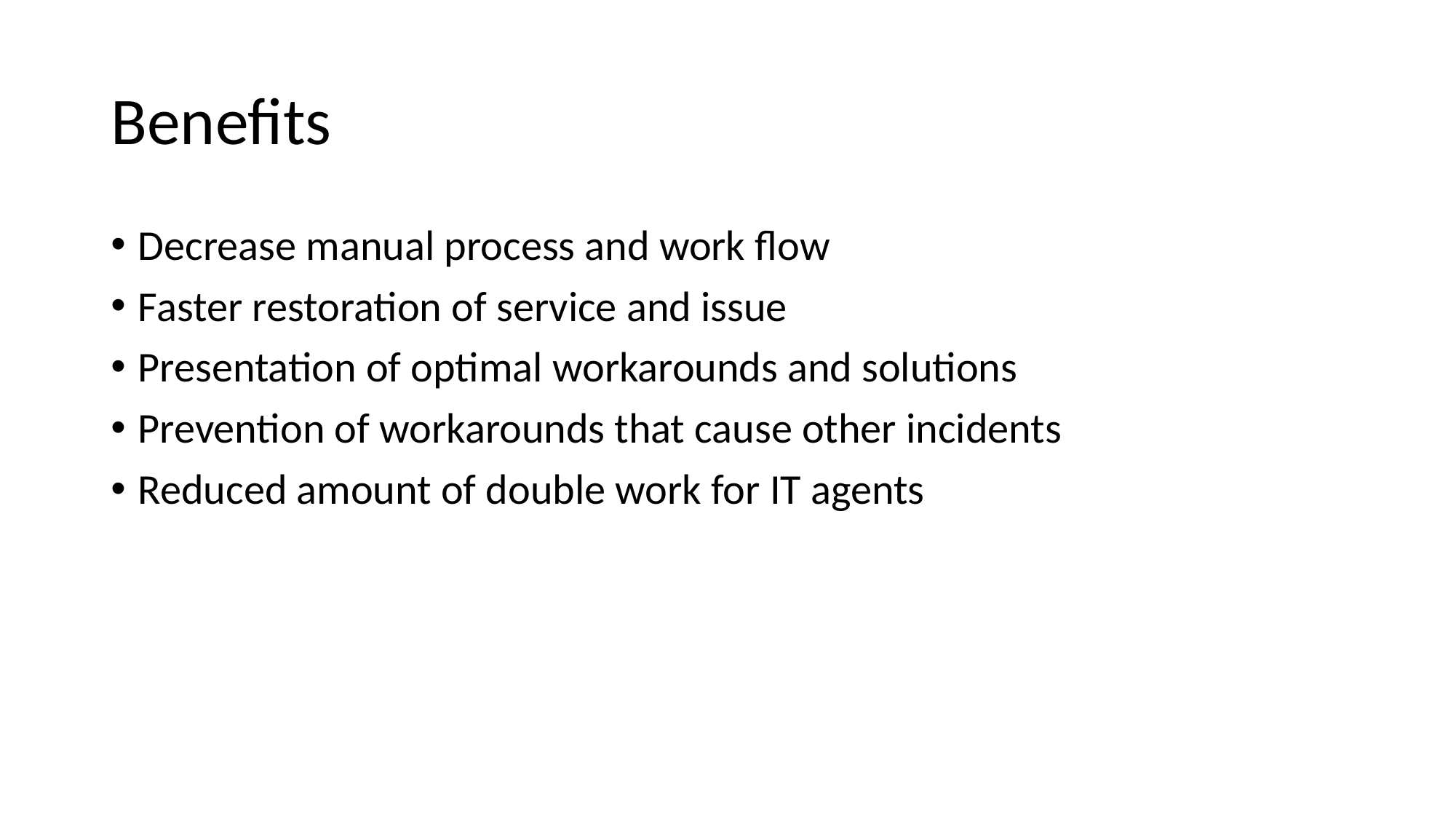

# Benefits
Decrease manual process and work flow
Faster restoration of service and issue
Presentation of optimal workarounds and solutions
Prevention of workarounds that cause other incidents
Reduced amount of double work for IT agents